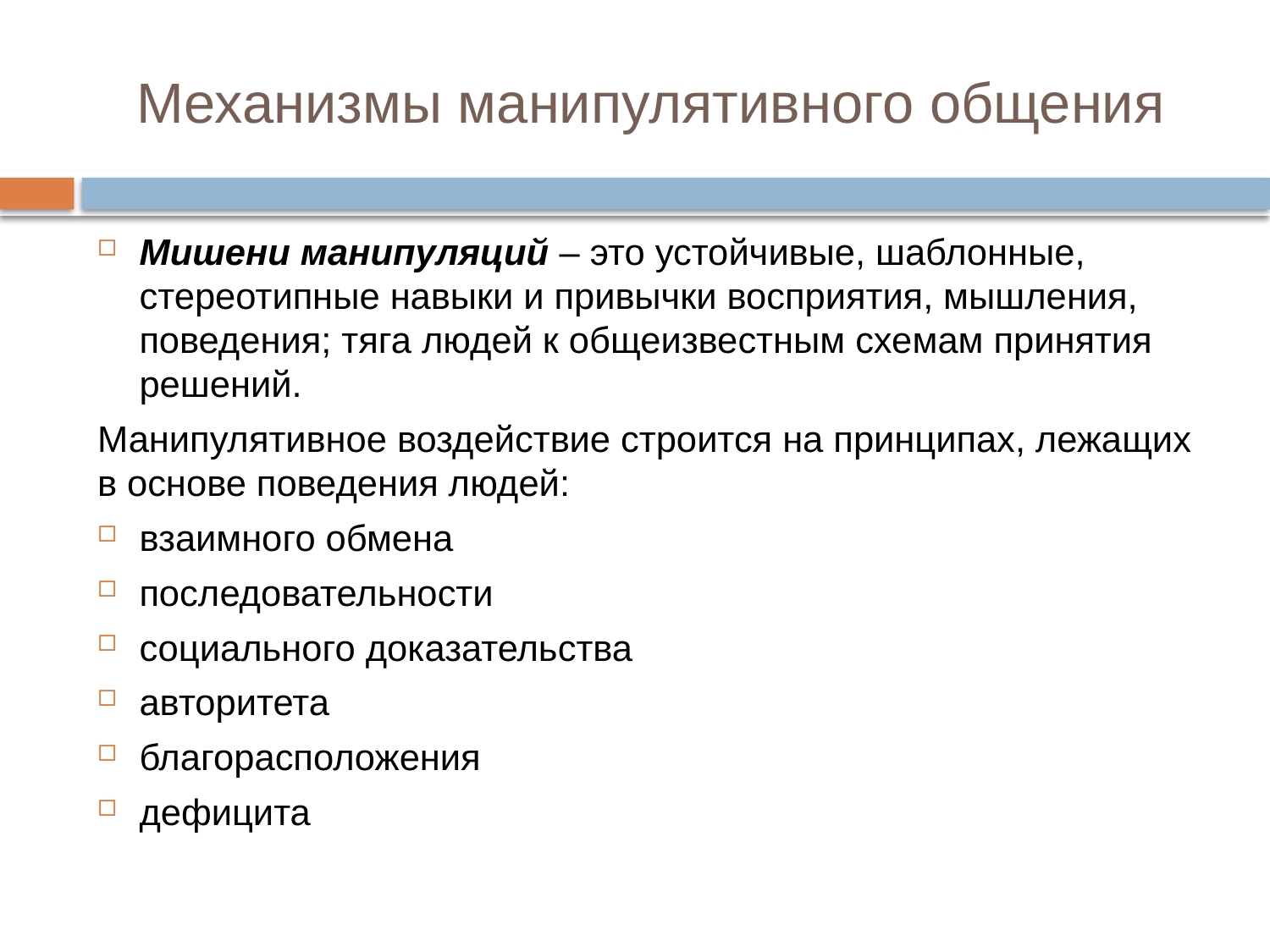

# Механизмы манипулятивного общения
Мишени манипуляций – это устойчивые, шаблонные, стереотипные навыки и привычки восприятия, мышления, поведения; тяга людей к общеизвестным схемам принятия решений.
Манипулятивное воздействие строится на принципах, лежащих в основе поведения людей:
взаимного обмена
последовательности
социального доказательства
авторитета
благорасположения
дефицита